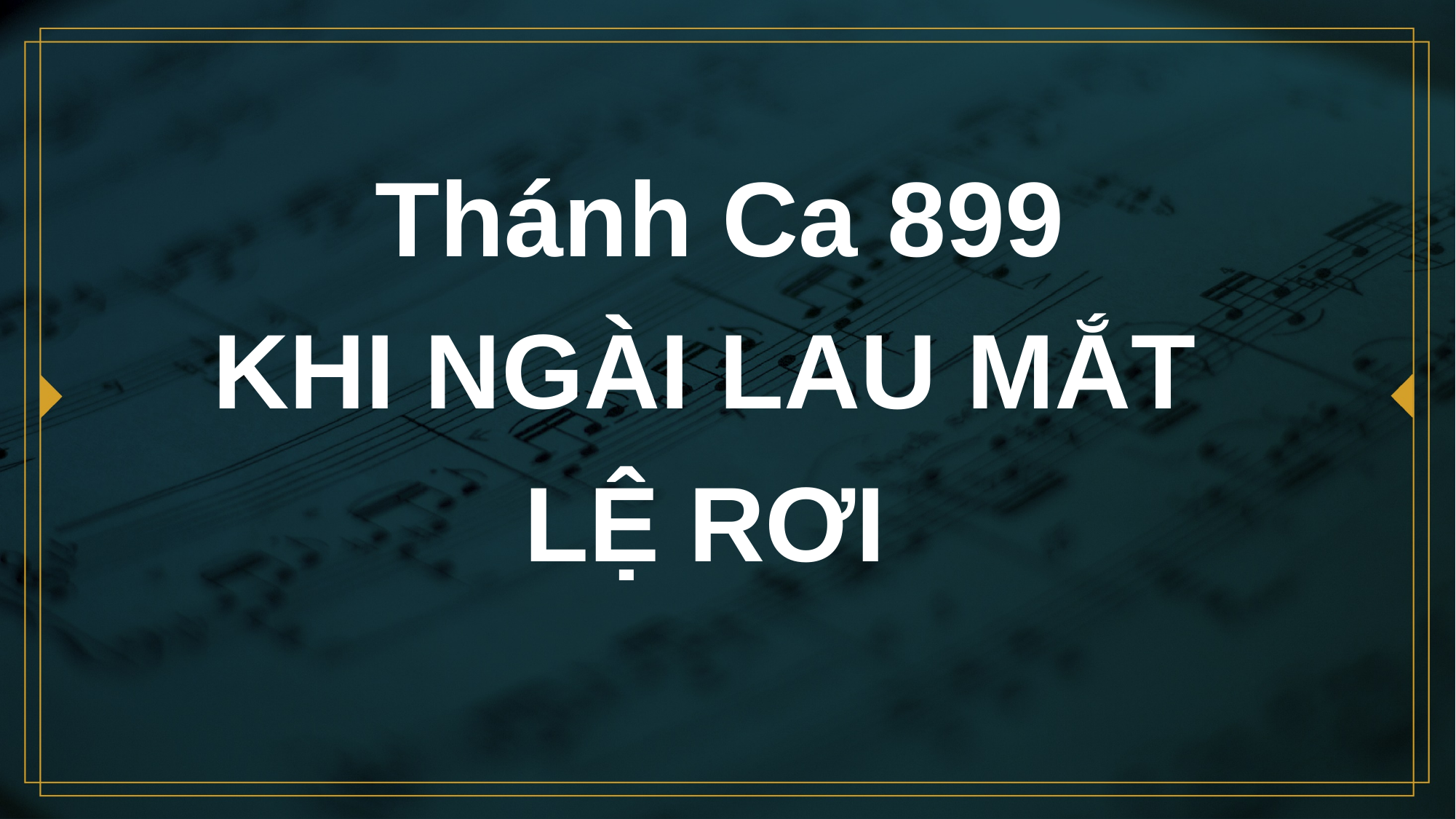

# Thánh Ca 899 KHI NGÀI LAU MẮT LỆ RƠI